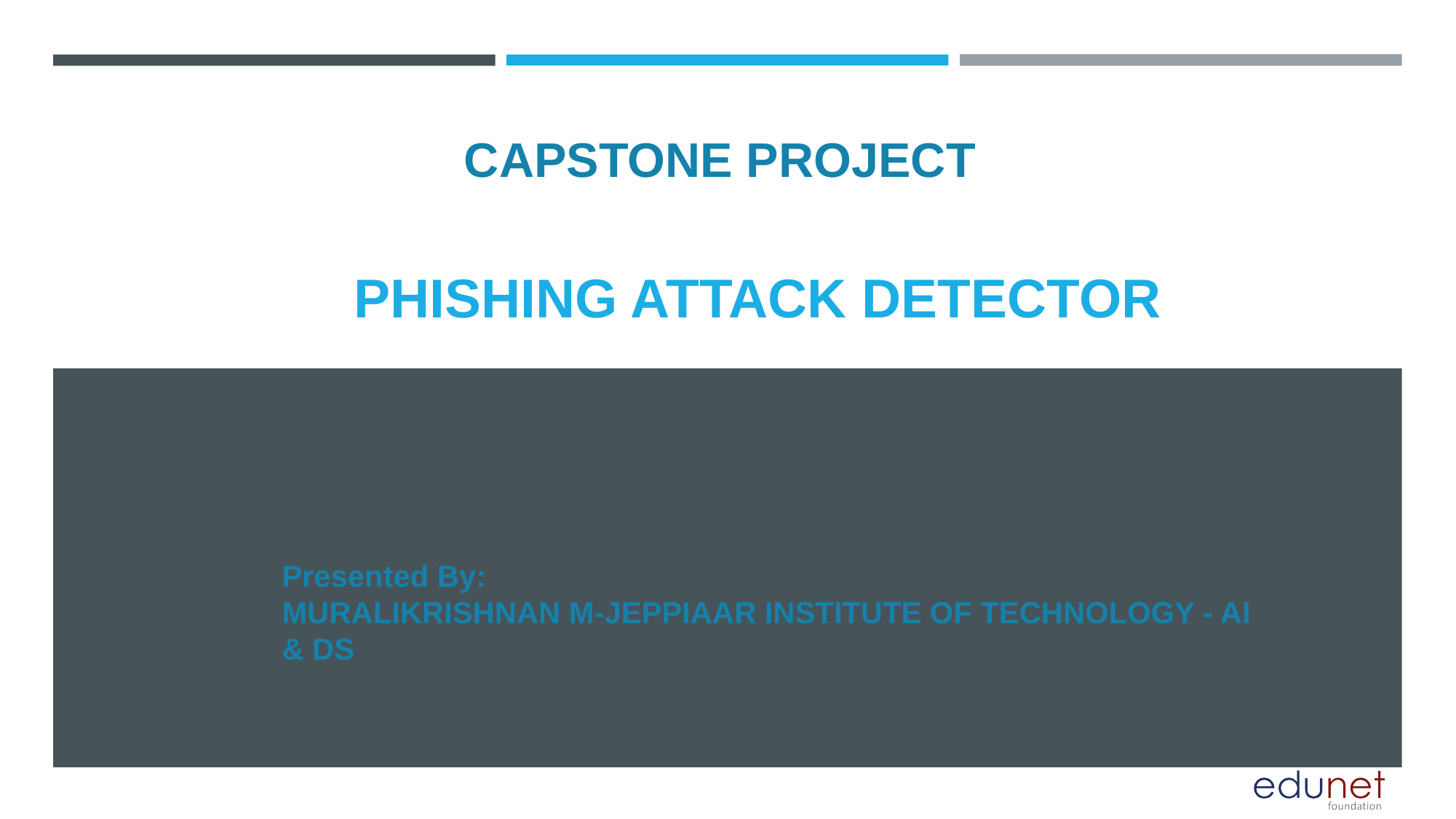

CAPSTONE PROJECT
# PHISHING ATTACK DETECTOR
Presented By:
MURALIKRISHNAN M-JEPPIAAR INSTITUTE OF TECHNOLOGY - AI & DS